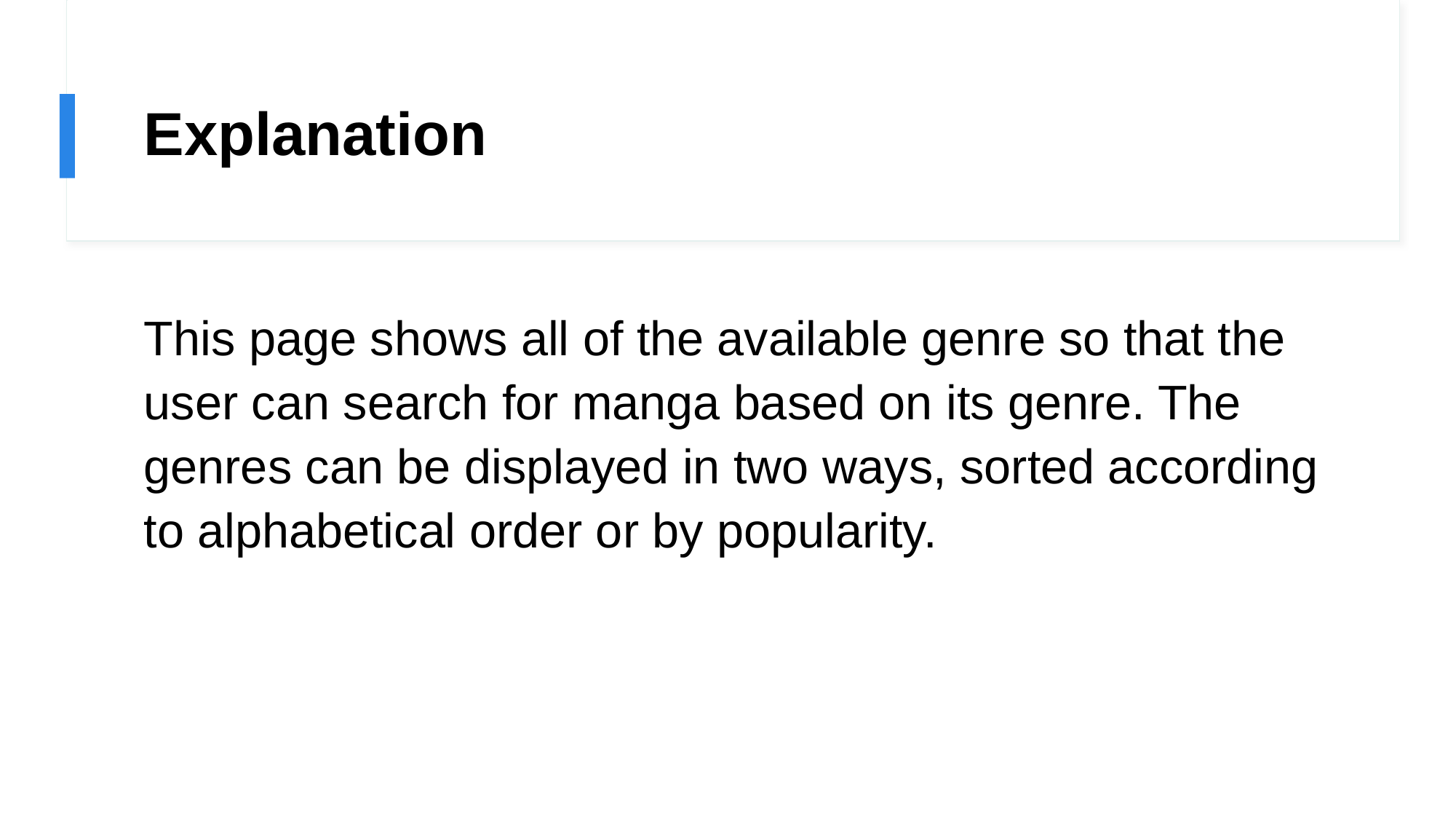

# Explanation
This page shows all of the available genre so that the user can search for manga based on its genre. The genres can be displayed in two ways, sorted according to alphabetical order or by popularity.